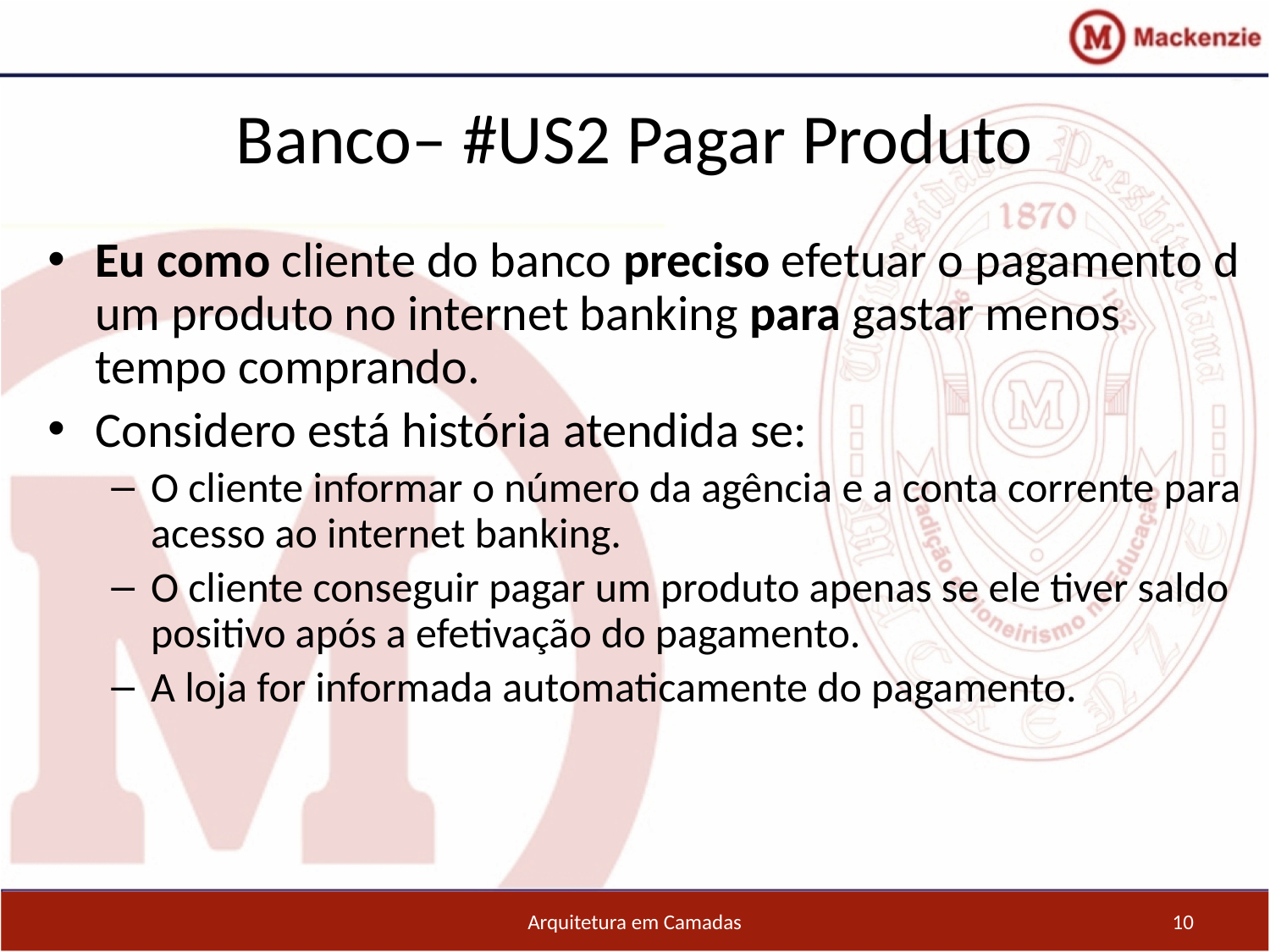

Banco– #US2 Pagar Produto
Eu como cliente do banco preciso efetuar o pagamento d um produto no internet banking para gastar menos tempo comprando.
Considero está história atendida se:
O cliente informar o número da agência e a conta corrente para acesso ao internet banking.
O cliente conseguir pagar um produto apenas se ele tiver saldo positivo após a efetivação do pagamento.
A loja for informada automaticamente do pagamento.
Arquitetura em Camadas
10